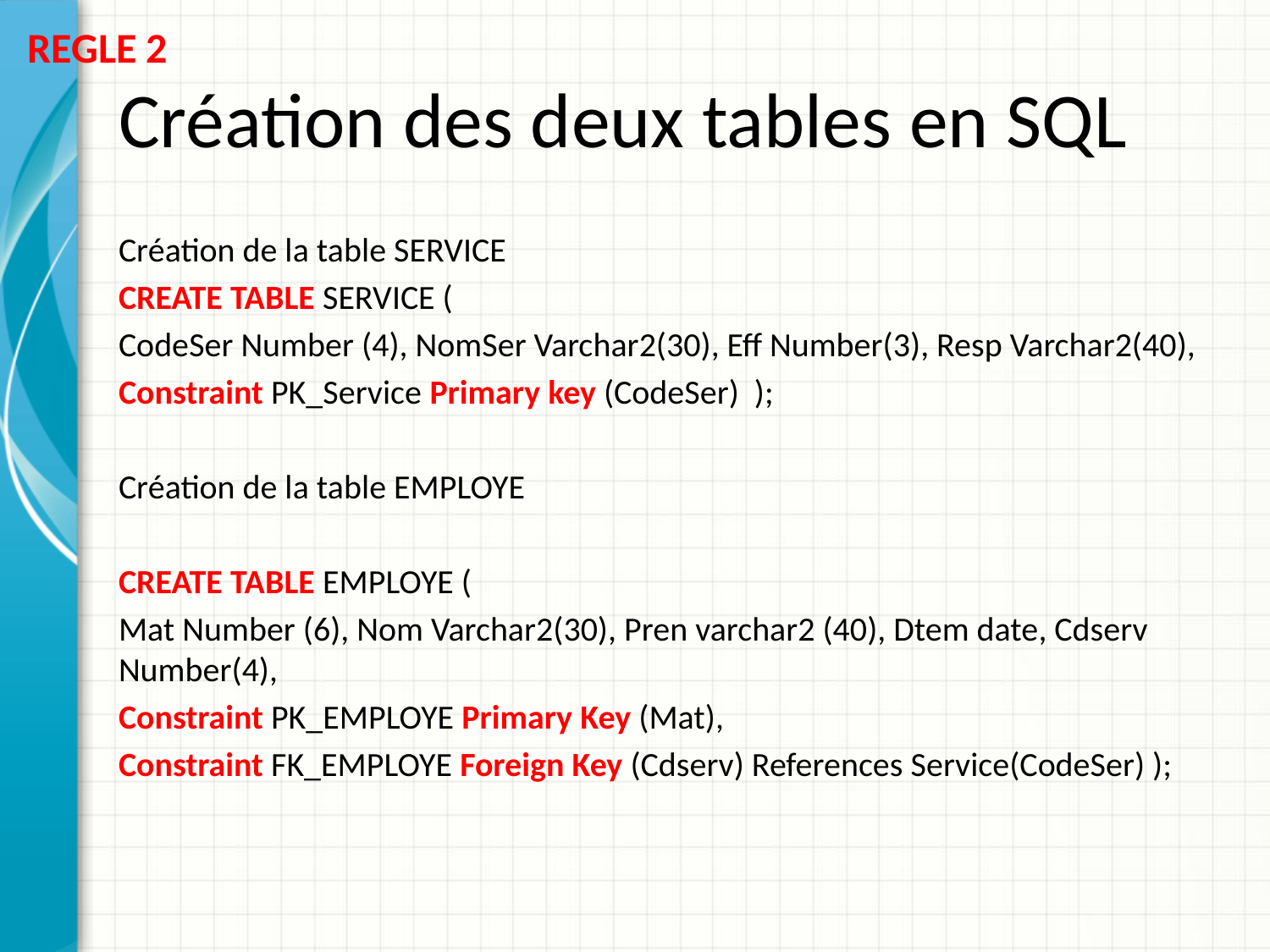

REGLE 2

# Création des deux tables en SQL
Création de la table SERVICE
CREATE TABLE SERVICE (
CodeSer Number (4), NomSer Varchar2(30), Eff Number(3), Resp Varchar2(40),
Constraint PK_Service Primary key (CodeSer)  );

Création de la table EMPLOYE

CREATE TABLE EMPLOYE (
Mat Number (6), Nom Varchar2(30), Pren varchar2 (40), Dtem date, Cdserv Number(4),
Constraint PK_EMPLOYE Primary Key (Mat),
Constraint FK_EMPLOYE Foreign Key (Cdserv) References Service(CodeSer) );